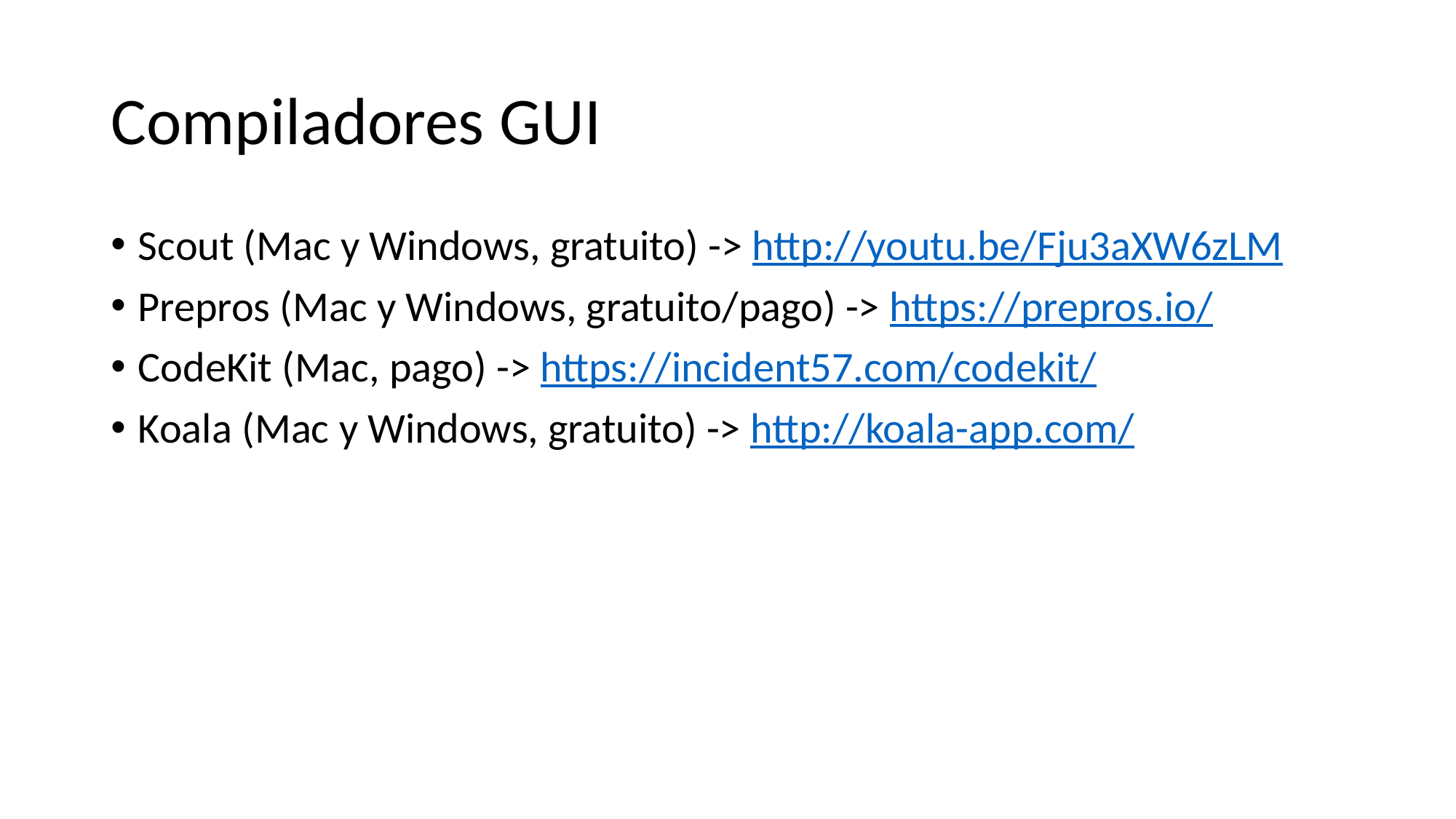

# Compiladores GUI
Scout (Mac y Windows, gratuito) -> http://youtu.be/Fju3aXW6zLM
Prepros (Mac y Windows, gratuito/pago) -> https://prepros.io/
CodeKit (Mac, pago) -> https://incident57.com/codekit/
Koala (Mac y Windows, gratuito) -> http://koala-app.com/